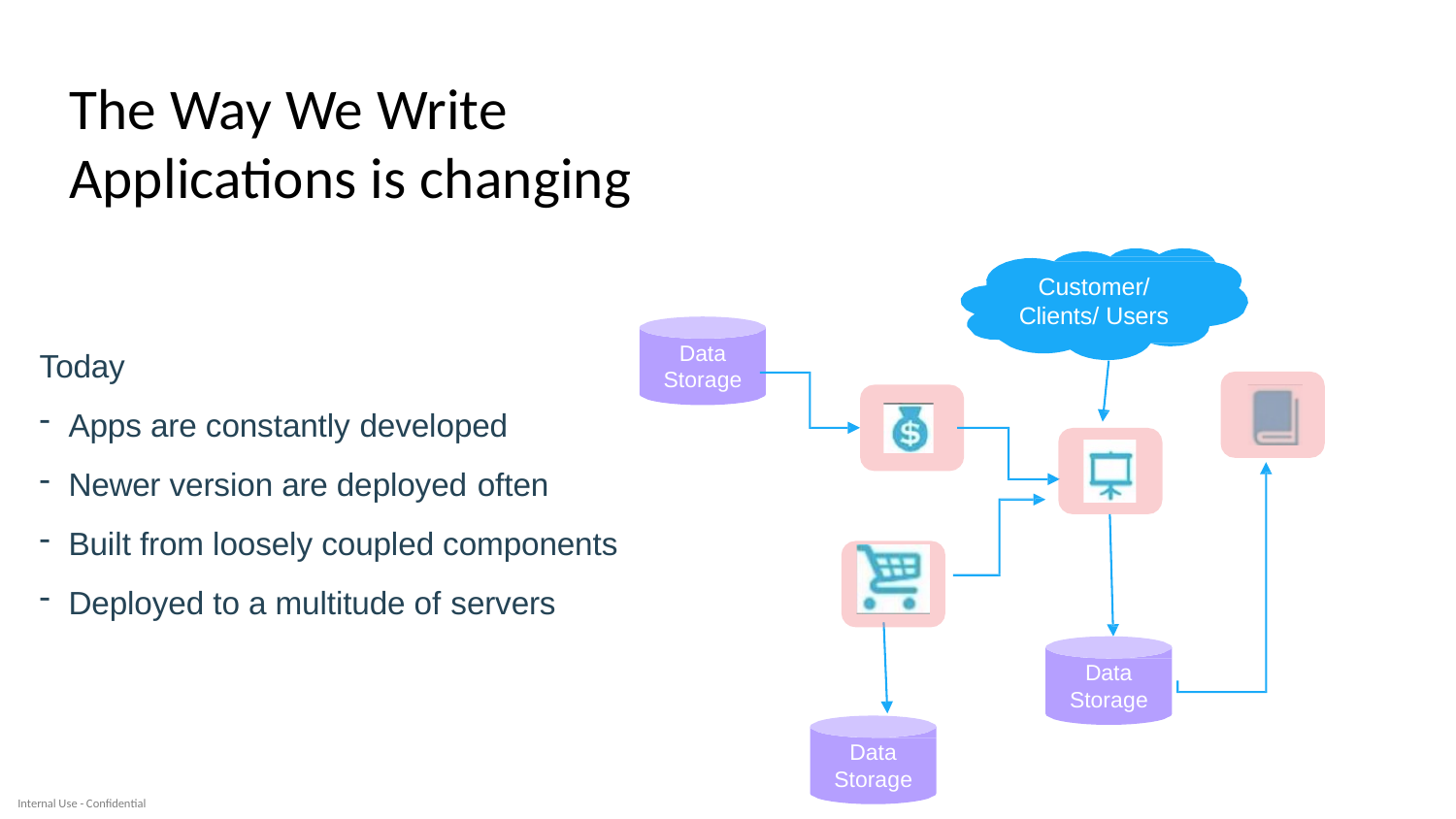

The Way We Write Applications is changing

Customer/  Clients/ Users

Today
Apps are constantly developed
Newer version are deployed often
Built from loosely coupled components
Deployed to a multitude of servers

Data
Storage

Data  Storage

Data
Storage